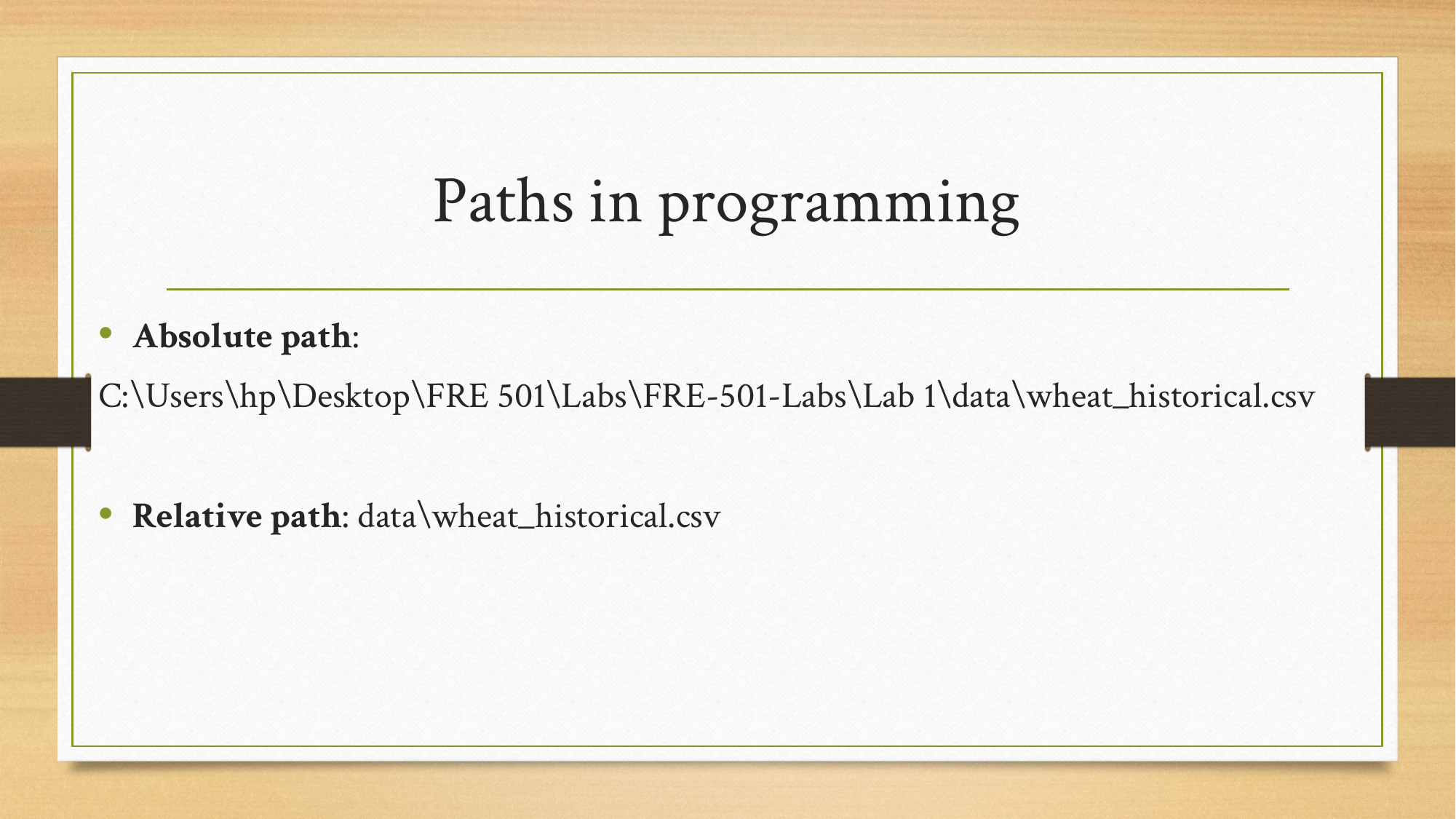

# Paths in programming
Absolute path:
C:\Users\hp\Desktop\FRE 501\Labs\FRE-501-Labs\Lab 1\data\wheat_historical.csv

Relative path: data\wheat_historical.csv